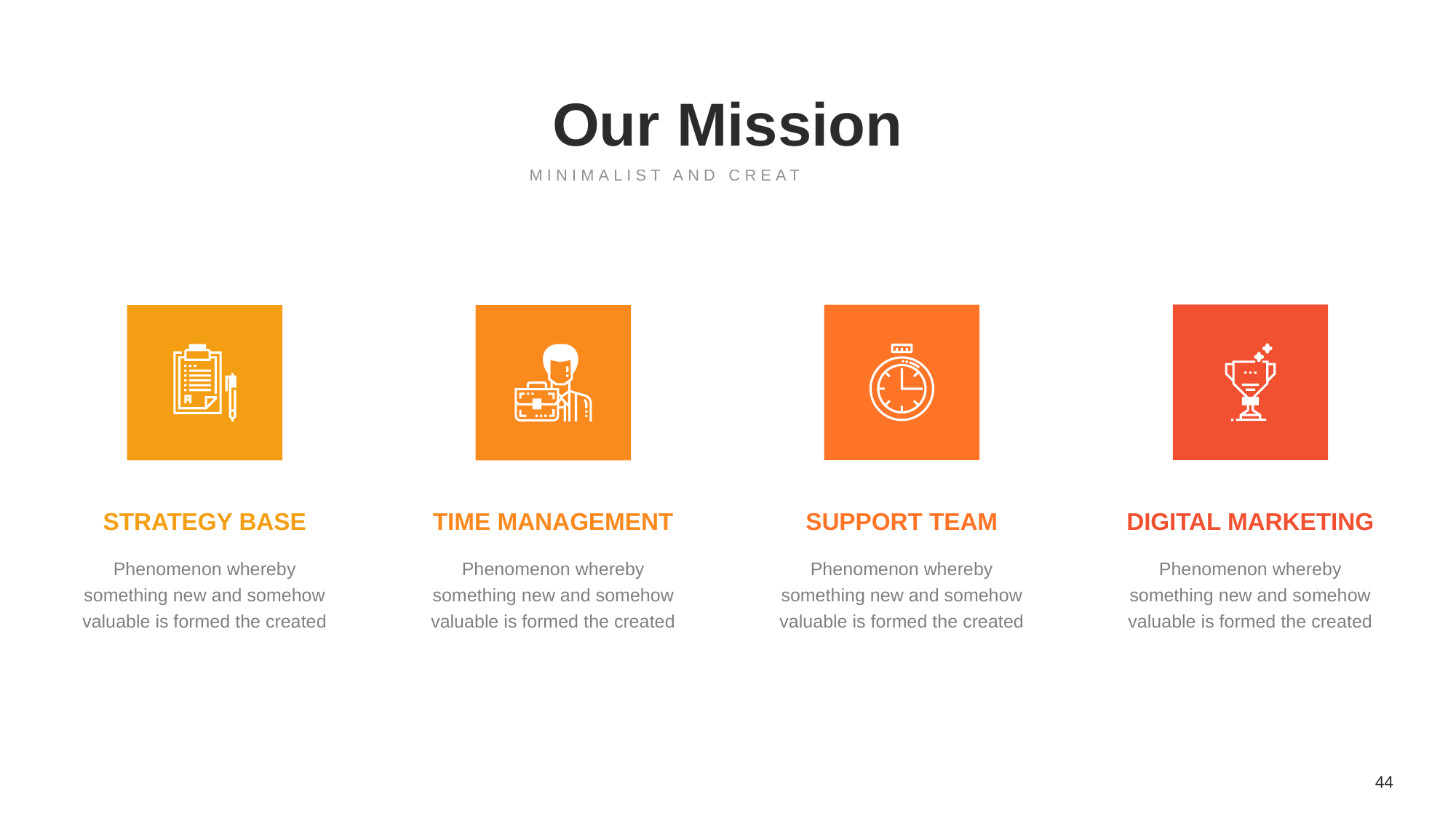

Our Mission
MINIMALIST AND CREATIVE THEME

STRATEGY BASE
Phenomenon whereby something new and somehow valuable is formed the created
TIME MANAGEMENT
Phenomenon whereby something new and somehow valuable is formed the created
SUPPORT TEAM
Phenomenon whereby something new and somehow valuable is formed the created
DIGITAL MARKETING
Phenomenon whereby something new and somehow valuable is formed the created